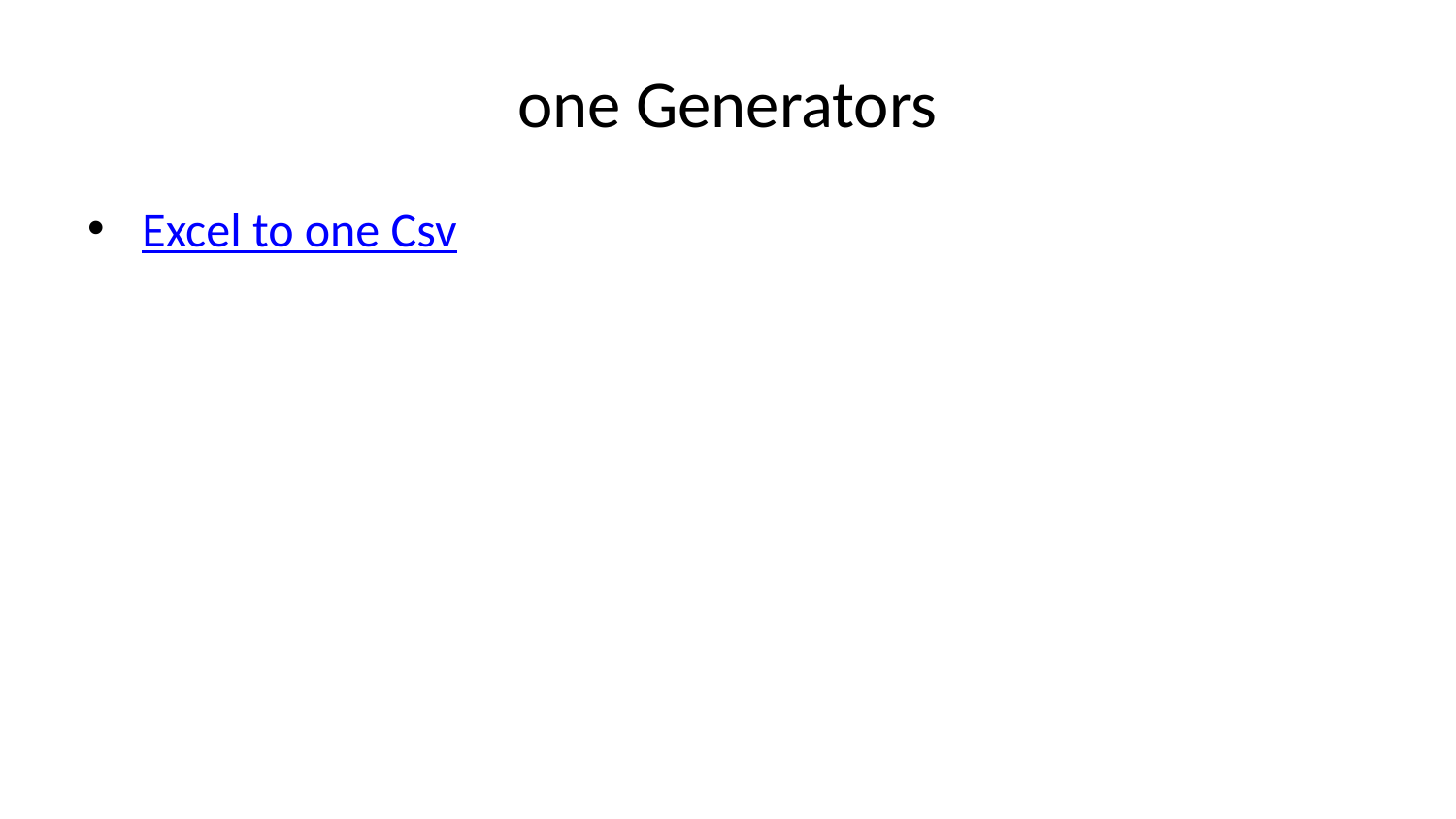

# one Generators
Excel to one Csv